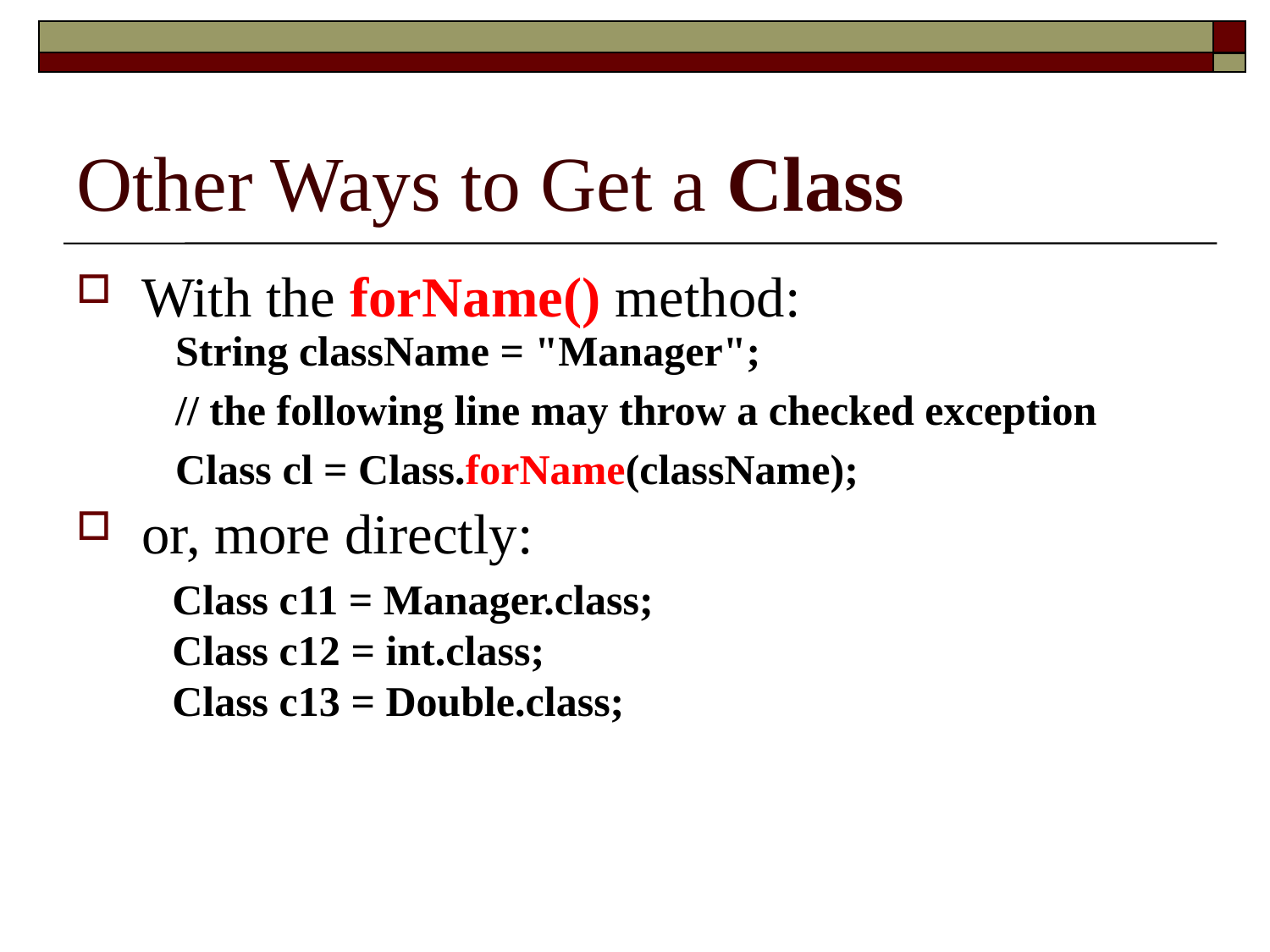

# Other Ways to Get a Class
With the forName() method:

or, more directly:

String className = "Manager";
// the following line may throw a checked exception
Class cl = Class.forName(className);
Class c11 = Manager.class;
Class c12 = int.class;
Class c13 = Double.class;